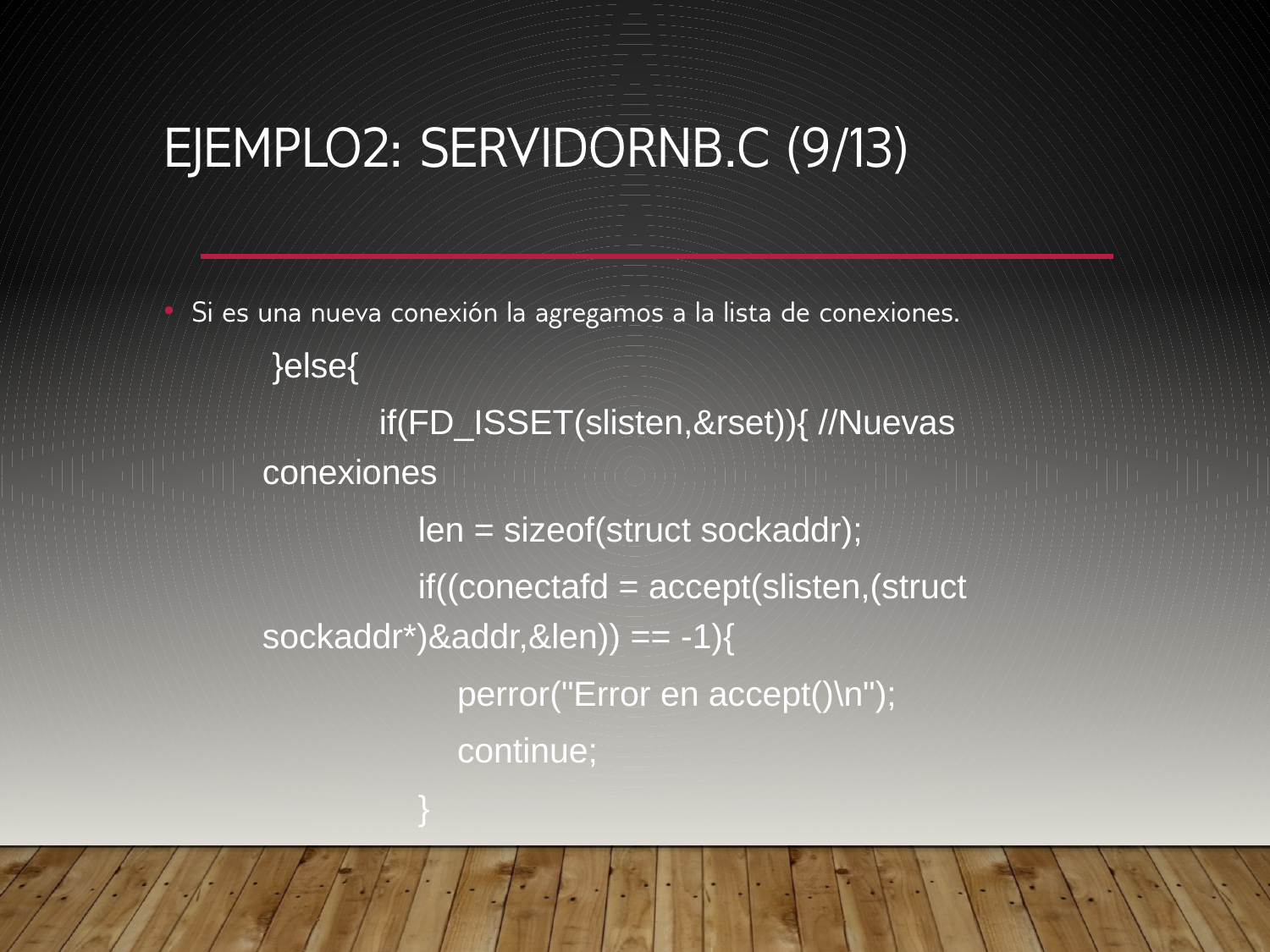

# Ejemplo2: servidorNB.c (9/13)
Si es una nueva conexión la agregamos a la lista de conexiones.
 }else{
            if(FD_ISSET(slisten,&rset)){ //Nuevas conexiones
                len = sizeof(struct sockaddr);
                if((conectafd = accept(slisten,(struct sockaddr*)&addr,&len)) == -1){
                    perror("Error en accept()\n");
                    continue;
                }